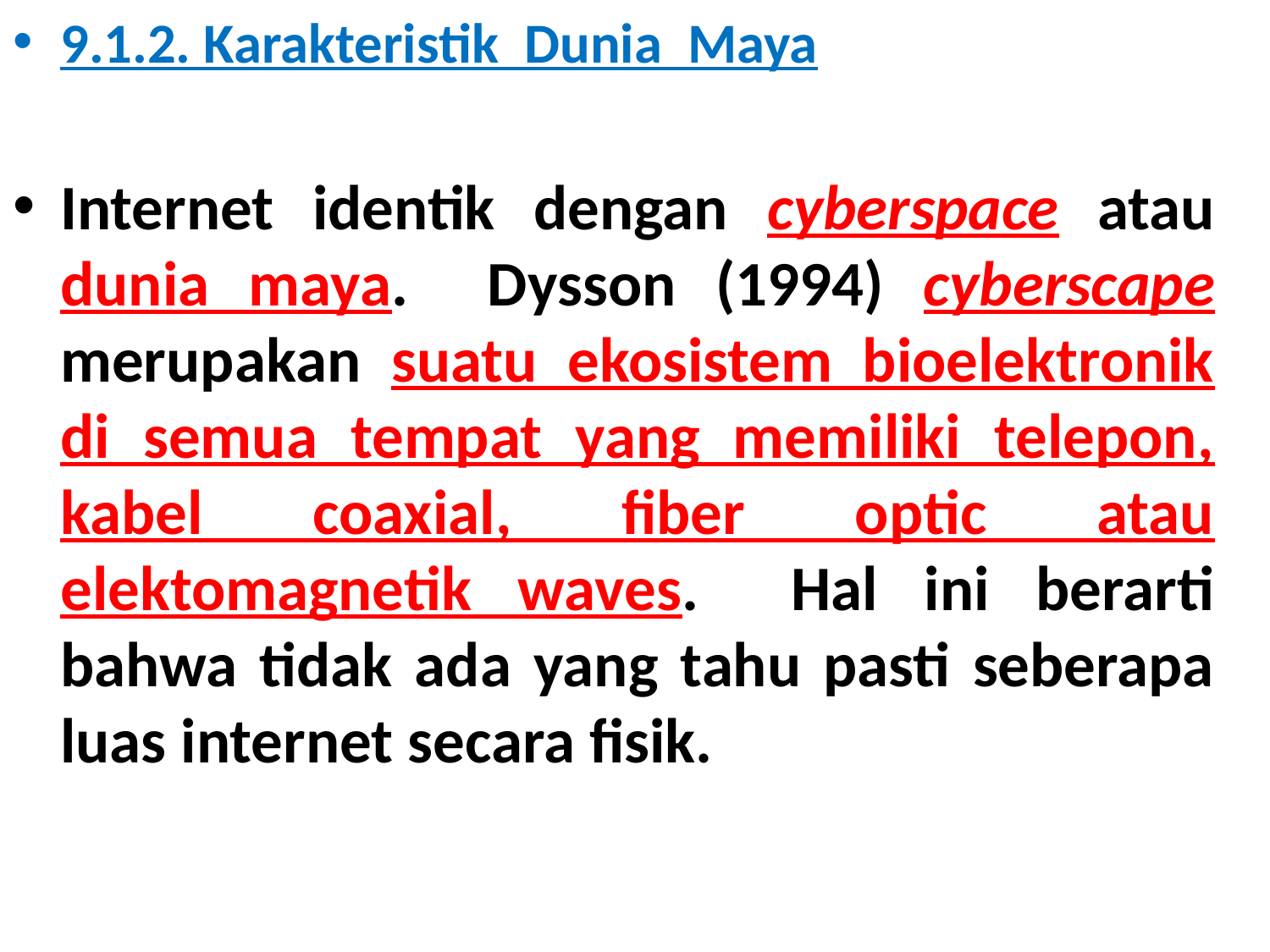

9.1.2. Karakteristik  Dunia  Maya

Internet identik dengan cyberspace atau dunia maya.  Dysson (1994) cyberscape merupakan suatu ekosistem bioelektronik di semua tempat yang memiliki telepon, kabel coaxial, fiber optic atau elektomagnetik waves.  Hal ini berarti bahwa tidak ada yang tahu pasti seberapa luas internet secara fisik.